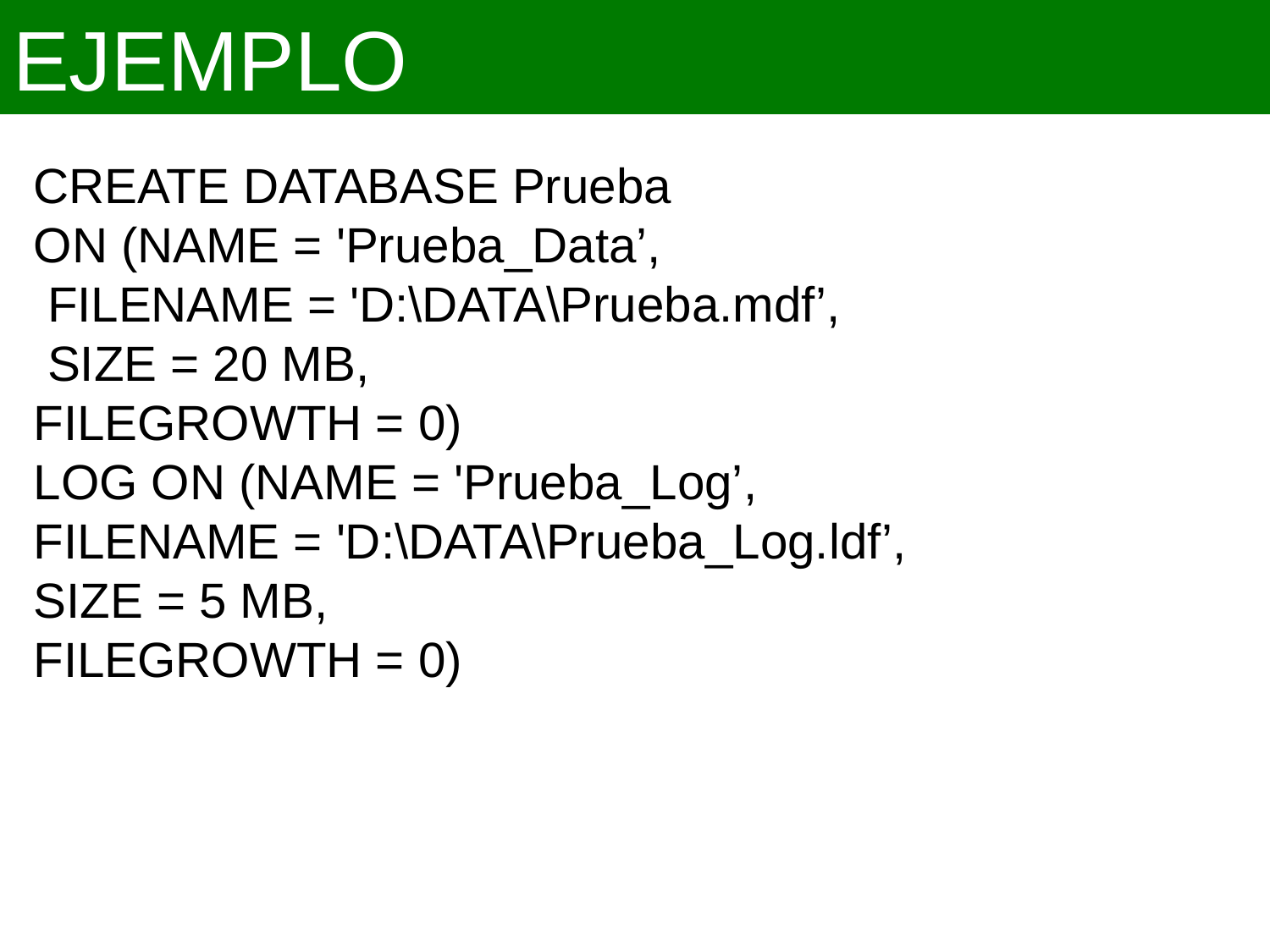

# EJEMPLO
CREATE DATABASE Prueba
ON (NAME = 'Prueba_Data’,
 FILENAME = 'D:\DATA\Prueba.mdf’,
 SIZE = 20 MB,
FILEGROWTH = 0)
LOG ON (NAME = 'Prueba_Log’,
FILENAME = 'D:\DATA\Prueba_Log.ldf’,
SIZE = 5 MB,
FILEGROWTH = 0)